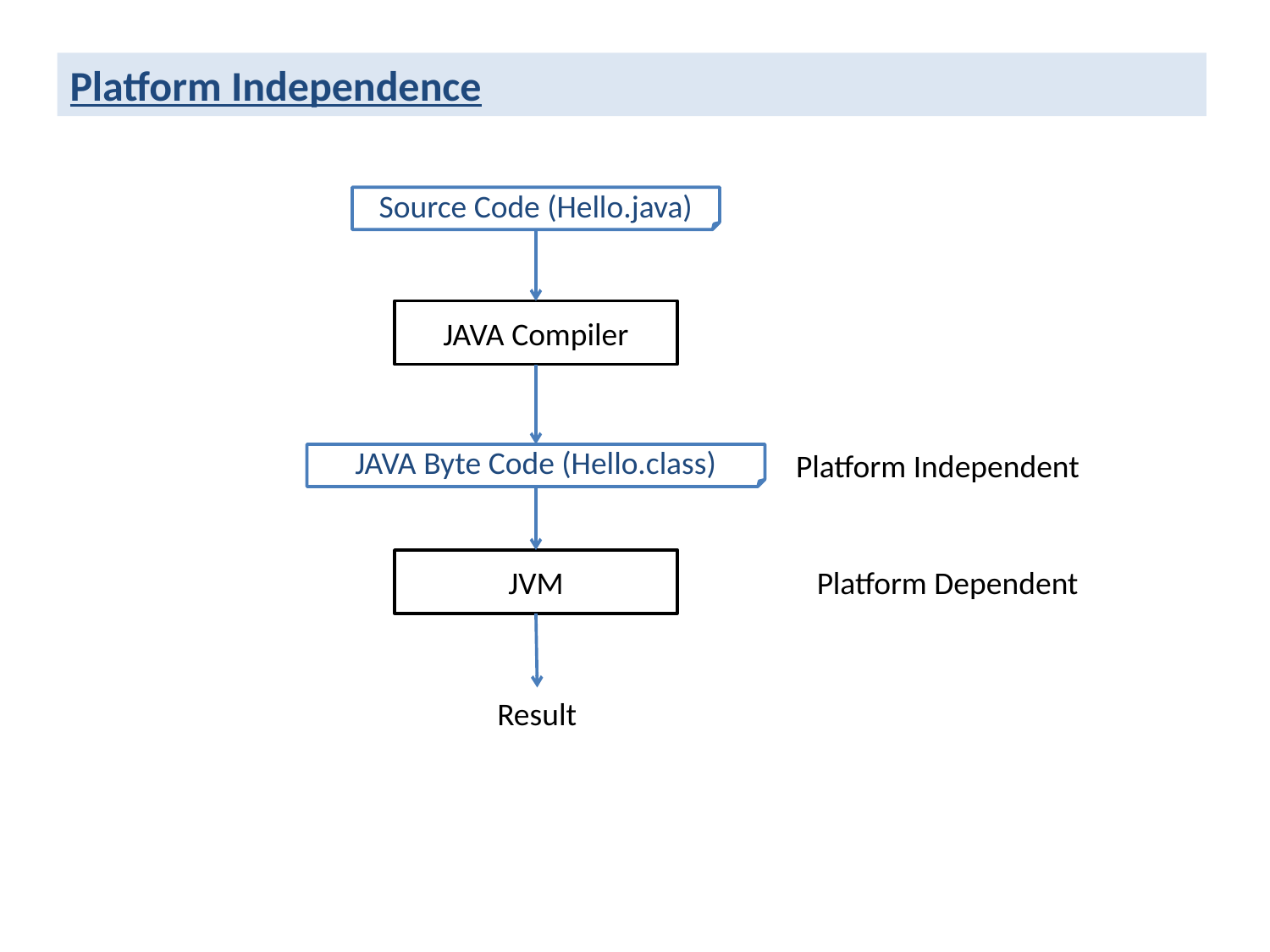

Platform Independence
Source Code (Hello.java)
JAVA Compiler
Platform Independent
JAVA Byte Code (Hello.class)
JVM
Platform Dependent
Result